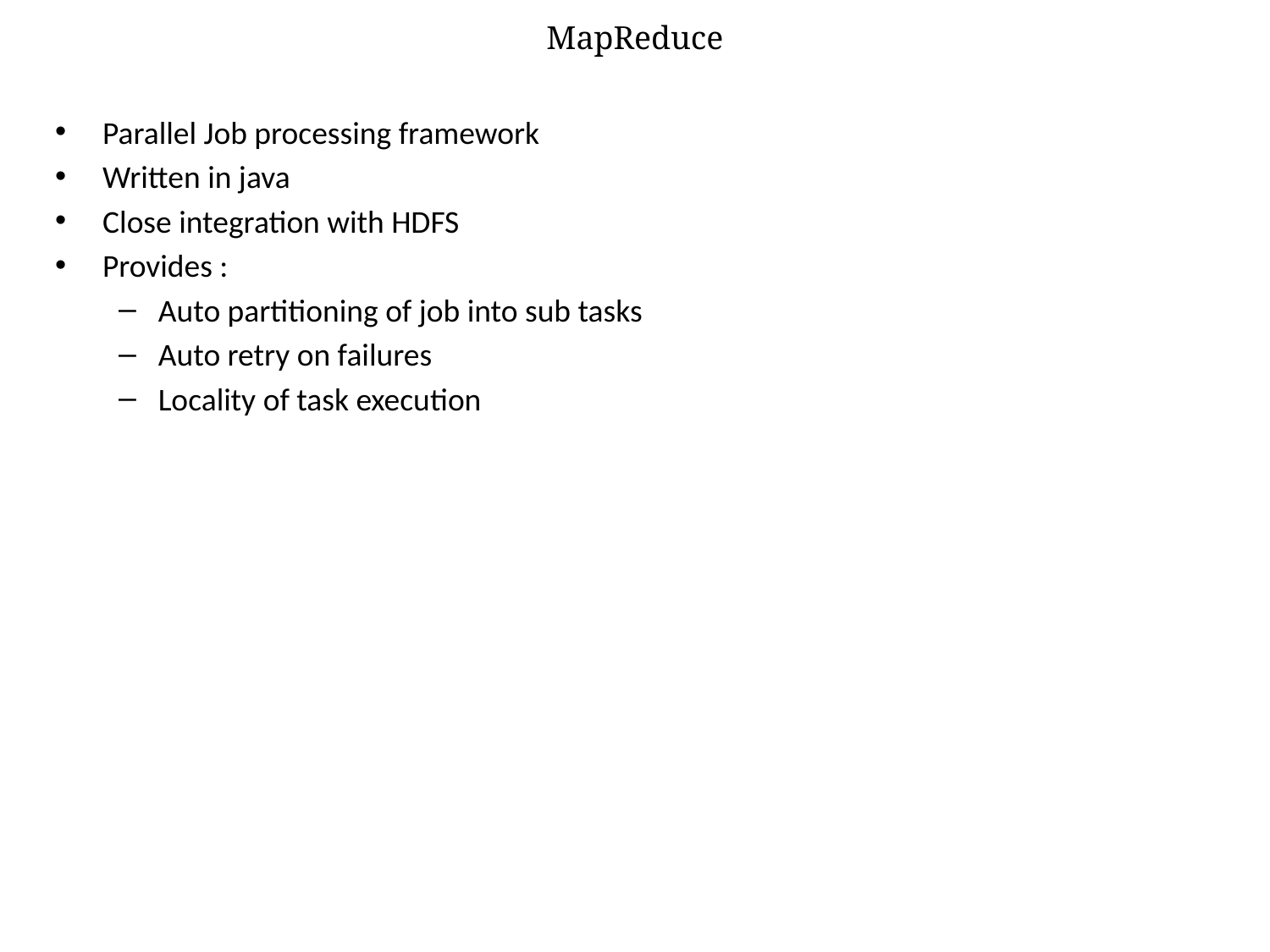

MapReduce
Parallel Job processing framework
Written in java
Close integration with HDFS
Provides :
Auto partitioning of job into sub tasks
Auto retry on failures
Locality of task execution